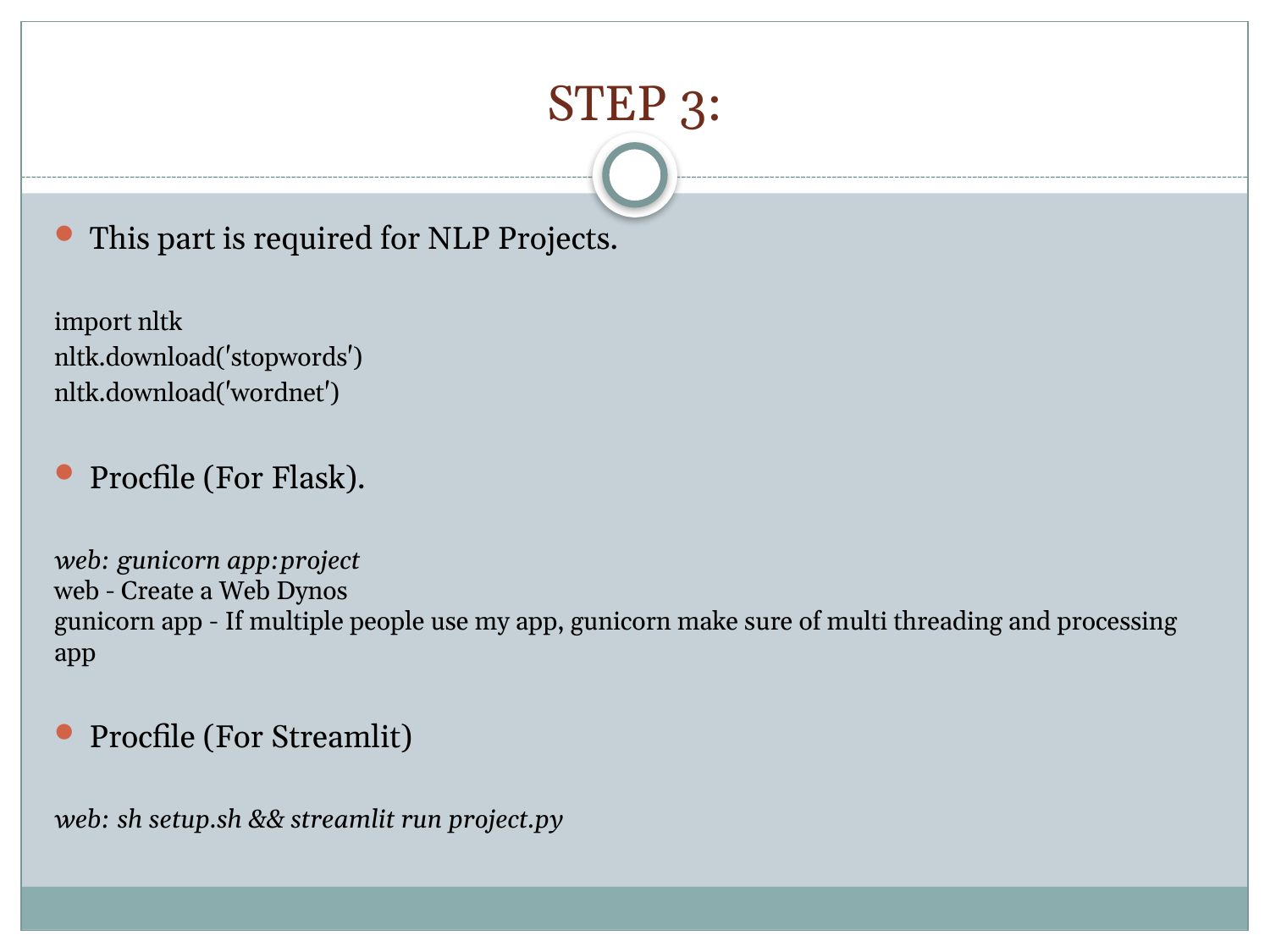

# STEP 3:
This part is required for NLP Projects.

import nltk
nltk.download('stopwords')
nltk.download('wordnet')

Procfile (For Flask).

web: gunicorn app:project
web - Create a Web Dynos
gunicorn app - If multiple people use my app, gunicorn make sure of multi threading and processing app

Procfile (For Streamlit)

web: sh setup.sh && streamlit run project.py